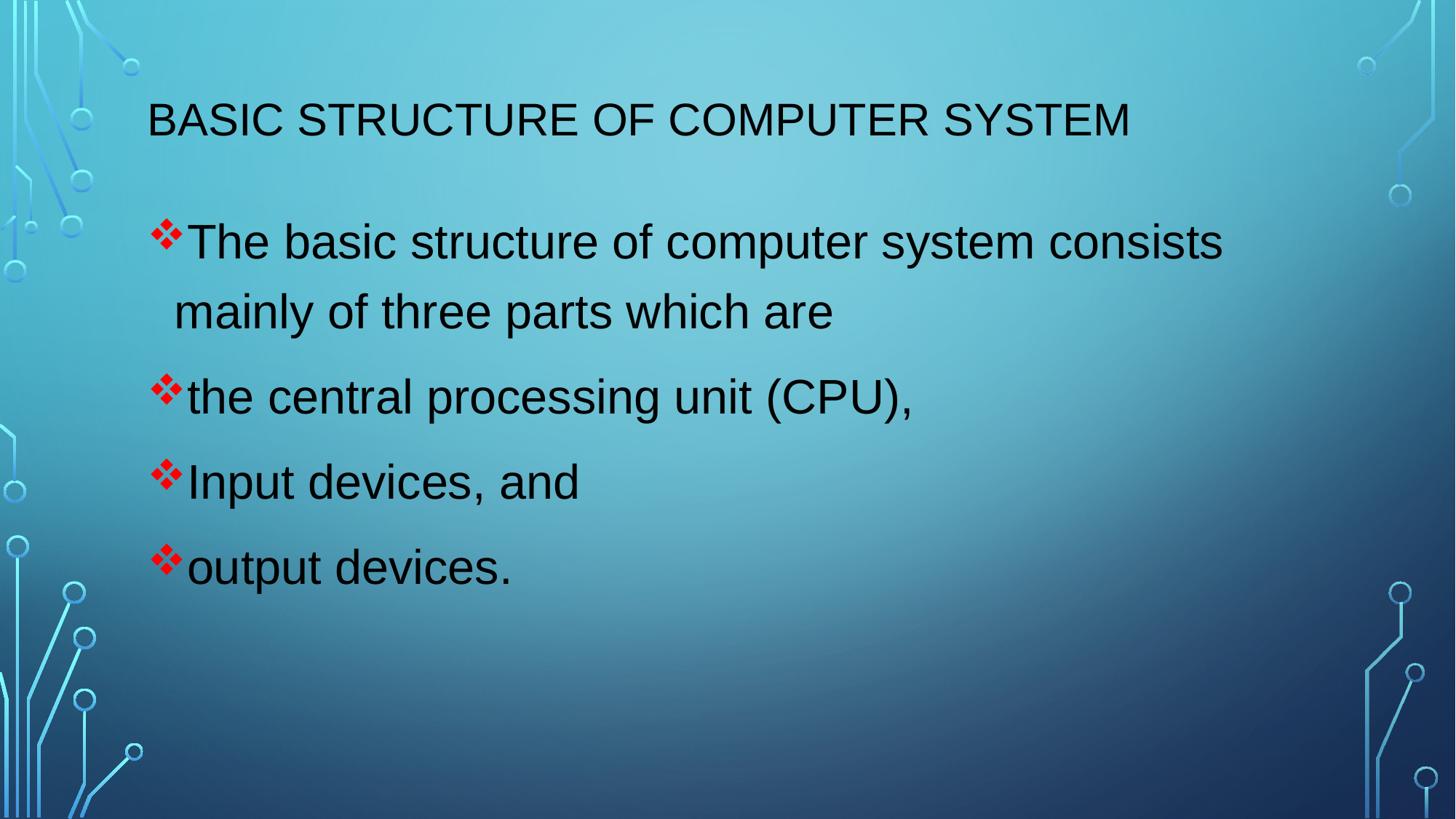

# basic structure of computer system
The basic structure of computer system consists mainly of three parts which are
the central processing unit (CPU),
Input devices, and
output devices.